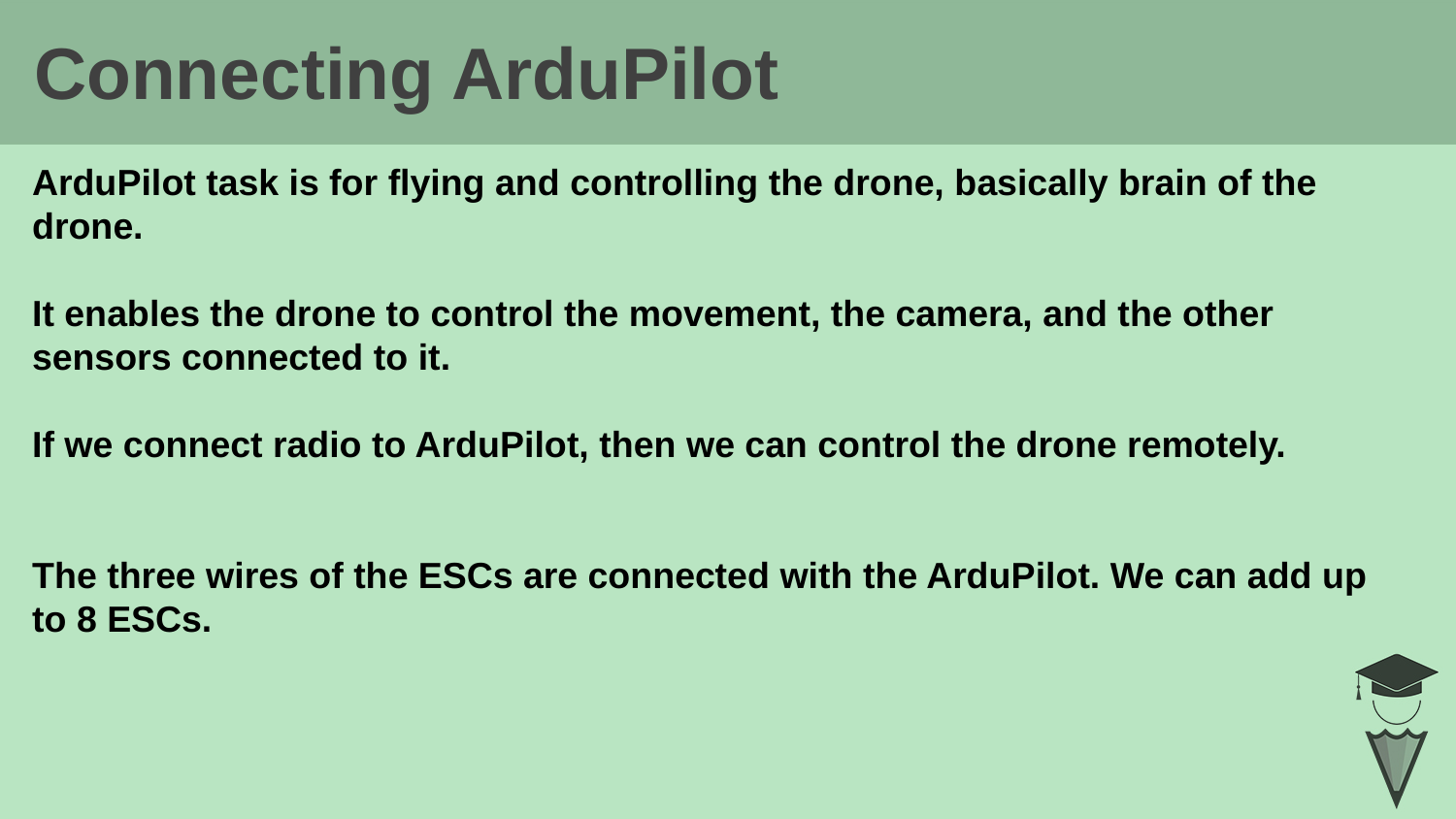

# Connecting ArduPilot
ArduPilot task is for flying and controlling the drone, basically brain of the    drone.

It enables the drone to control the movement, the camera, and the other      sensors connected to it.

If we connect radio to ArduPilot, then we can control the drone remotely.

The three wires of the ESCs are connected with the ArduPilot. We can add up to 8 ESCs.